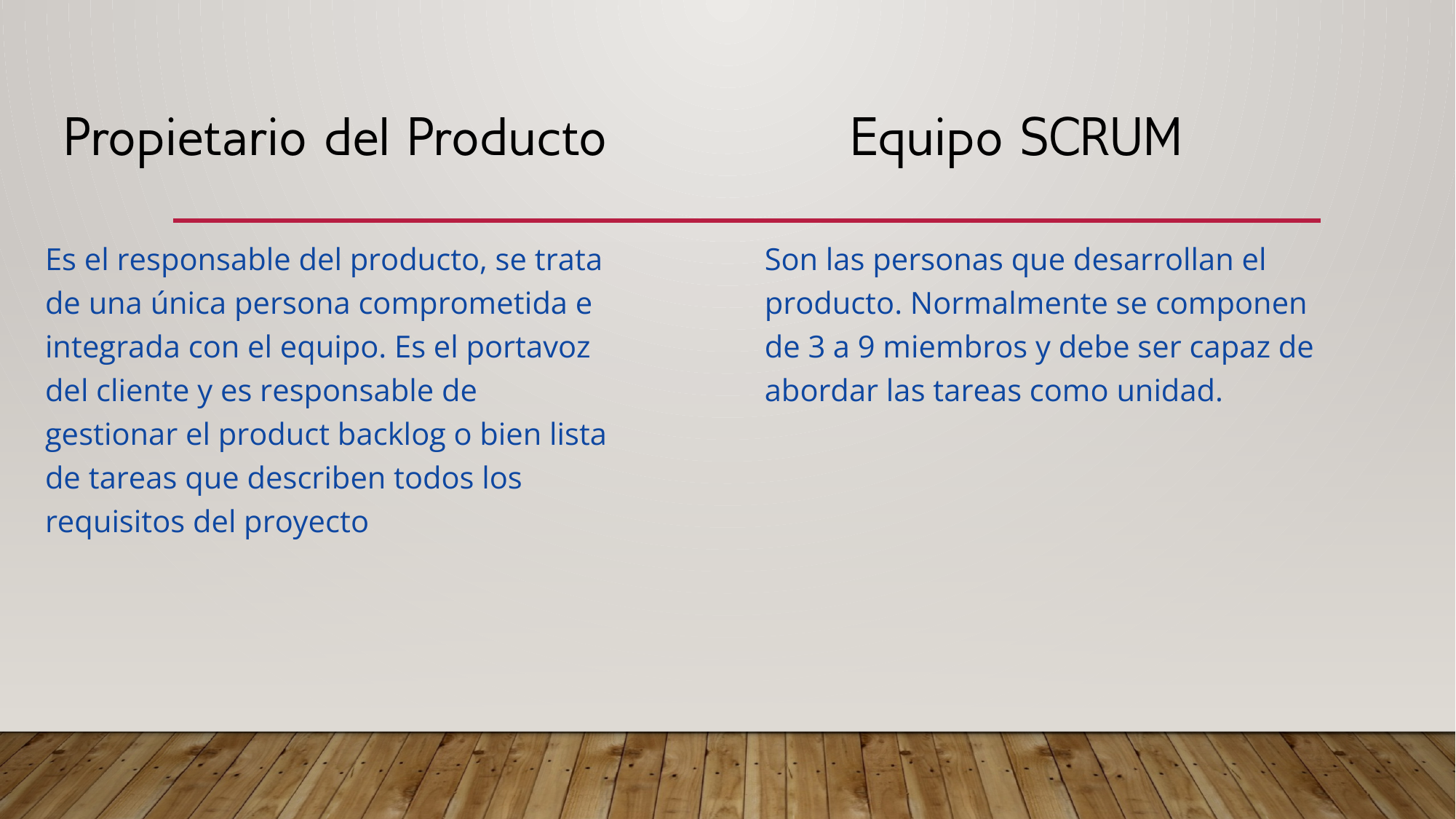

Propietario del Producto
Equipo SCRUM
Es el responsable del producto, se trata de una única persona comprometida e integrada con el equipo. Es el portavoz del cliente y es responsable de gestionar el product backlog o bien lista de tareas que describen todos los requisitos del proyecto
Son las personas que desarrollan el producto. Normalmente se componen de 3 a 9 miembros y debe ser capaz de abordar las tareas como unidad.